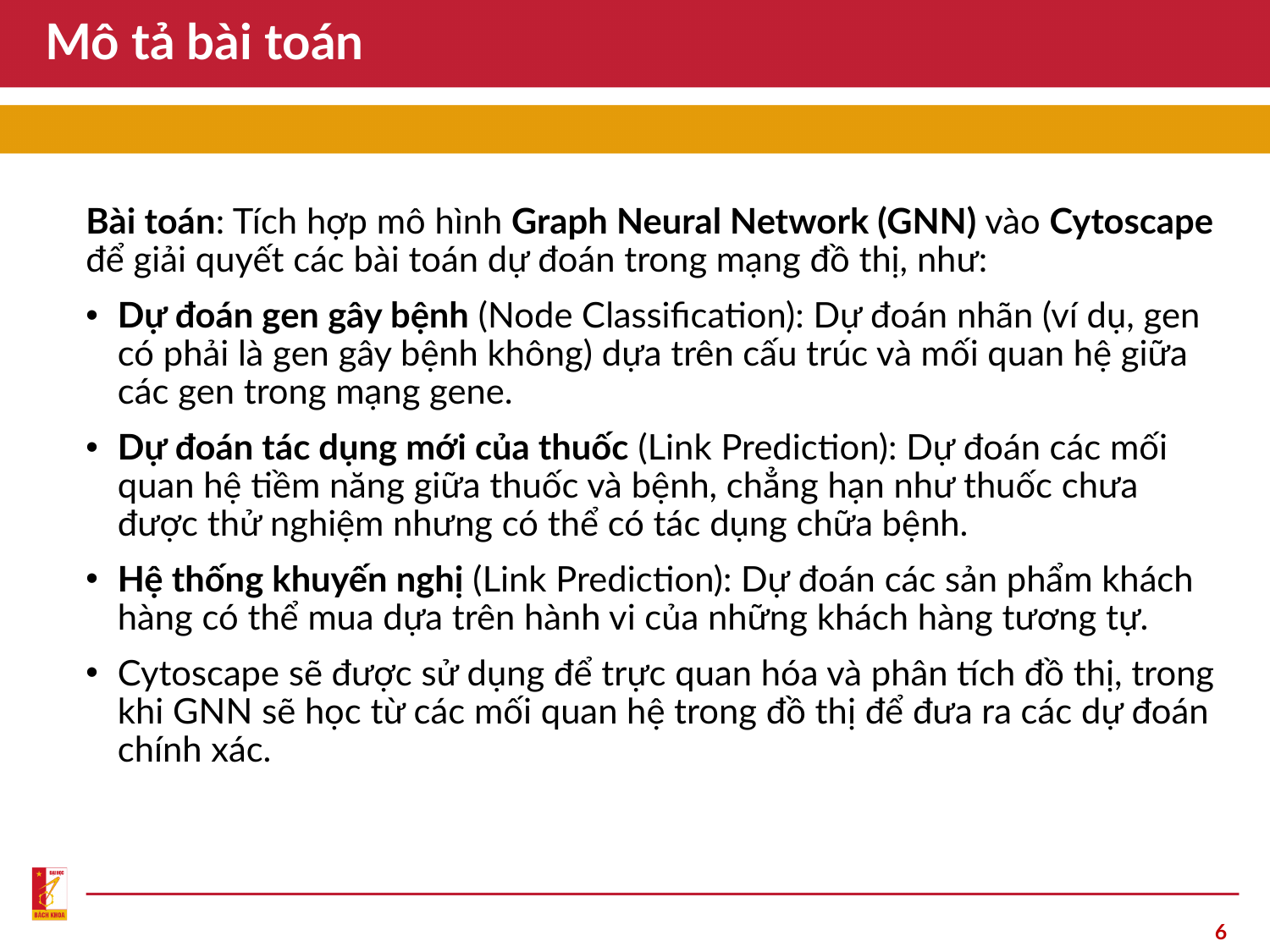

# Mô tả bài toán
Bài toán: Tích hợp mô hình Graph Neural Network (GNN) vào Cytoscape để giải quyết các bài toán dự đoán trong mạng đồ thị, như:
Dự đoán gen gây bệnh (Node Classification): Dự đoán nhãn (ví dụ, gen có phải là gen gây bệnh không) dựa trên cấu trúc và mối quan hệ giữa các gen trong mạng gene.
Dự đoán tác dụng mới của thuốc (Link Prediction): Dự đoán các mối quan hệ tiềm năng giữa thuốc và bệnh, chẳng hạn như thuốc chưa được thử nghiệm nhưng có thể có tác dụng chữa bệnh.
Hệ thống khuyến nghị (Link Prediction): Dự đoán các sản phẩm khách hàng có thể mua dựa trên hành vi của những khách hàng tương tự.
Cytoscape sẽ được sử dụng để trực quan hóa và phân tích đồ thị, trong khi GNN sẽ học từ các mối quan hệ trong đồ thị để đưa ra các dự đoán chính xác.

6